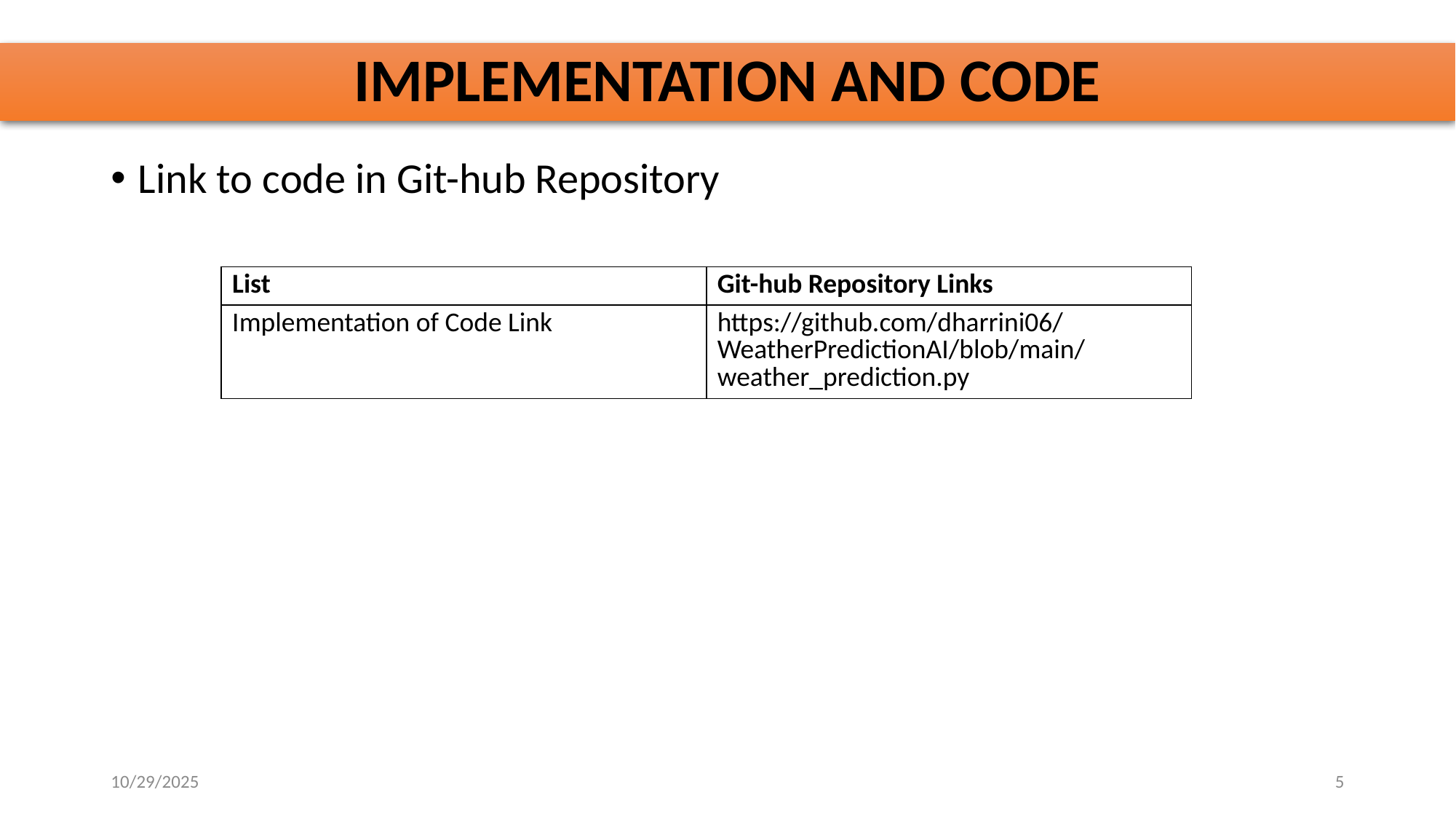

# IMPLEMENTATION AND CODE
Link to code in Git-hub Repository

| List | Git-hub Repository Links |
| --- | --- |
| Implementation of Code Link | https://github.com/dharrini06/WeatherPredictionAI/blob/main/weather\_prediction.py |
10/29/2025
5